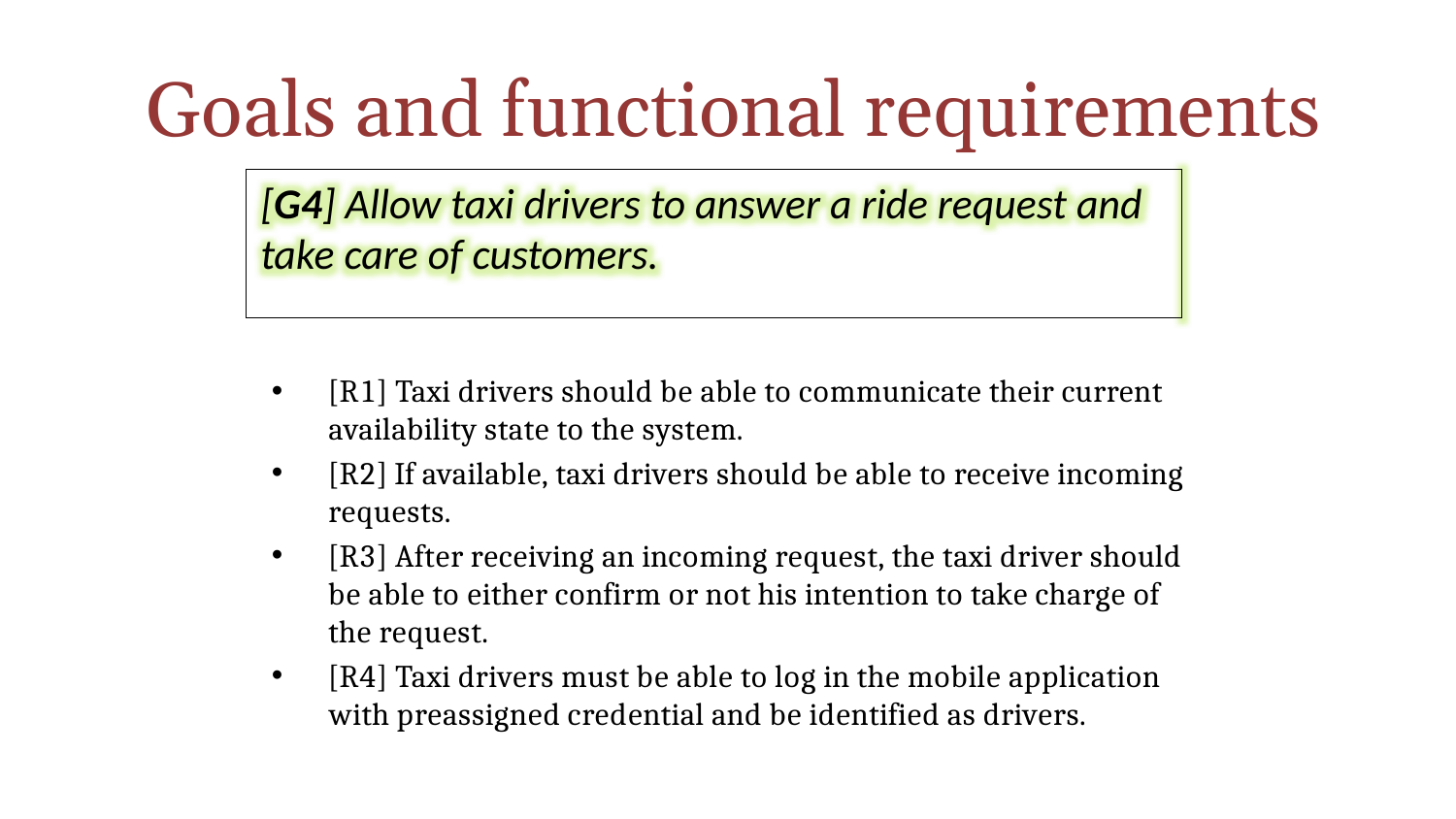

# Goals and functional requirements
[G4] Allow taxi drivers to answer a ride request and take care of customers.

[R1] Taxi drivers should be able to communicate their current availability state to the system.
[R2] If available, taxi drivers should be able to receive incoming requests.
[R3] After receiving an incoming request, the taxi driver should be able to either confirm or not his intention to take charge of the request.
[R4] Taxi drivers must be able to log in the mobile application with preassigned credential and be identified as drivers.